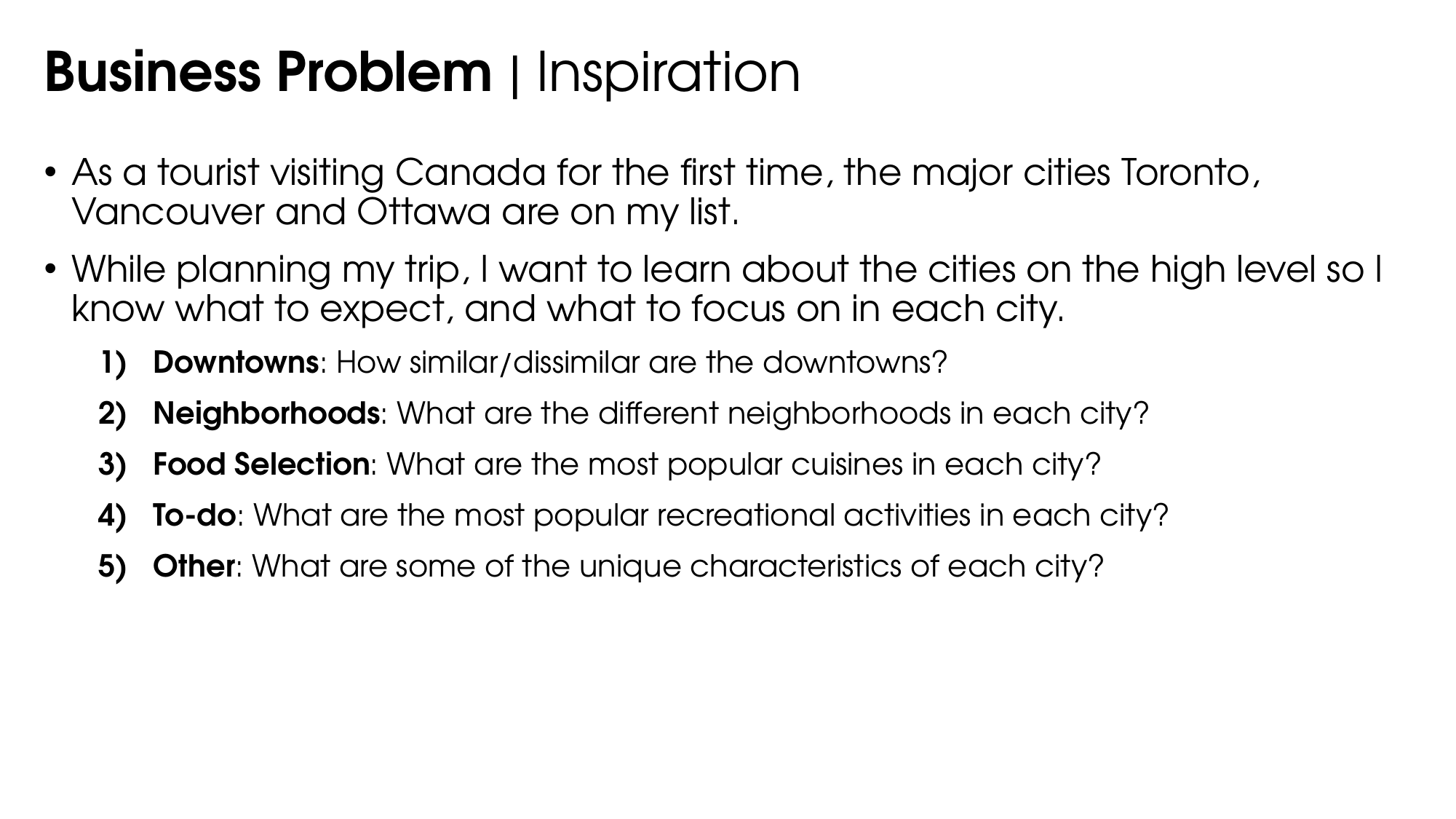

# Business Problem | Inspiration
As a tourist visiting Canada for the first time, the major cities Toronto, Vancouver and Ottawa are on my list.
While planning my trip, I want to learn about the cities on the high level so I know what to expect, and what to focus on in each city.
Downtowns: How similar/dissimilar are the downtowns?
Neighborhoods: What are the different neighborhoods in each city?
Food Selection: What are the most popular cuisines in each city?
To-do: What are the most popular recreational activities in each city?
Other: What are some of the unique characteristics of each city?